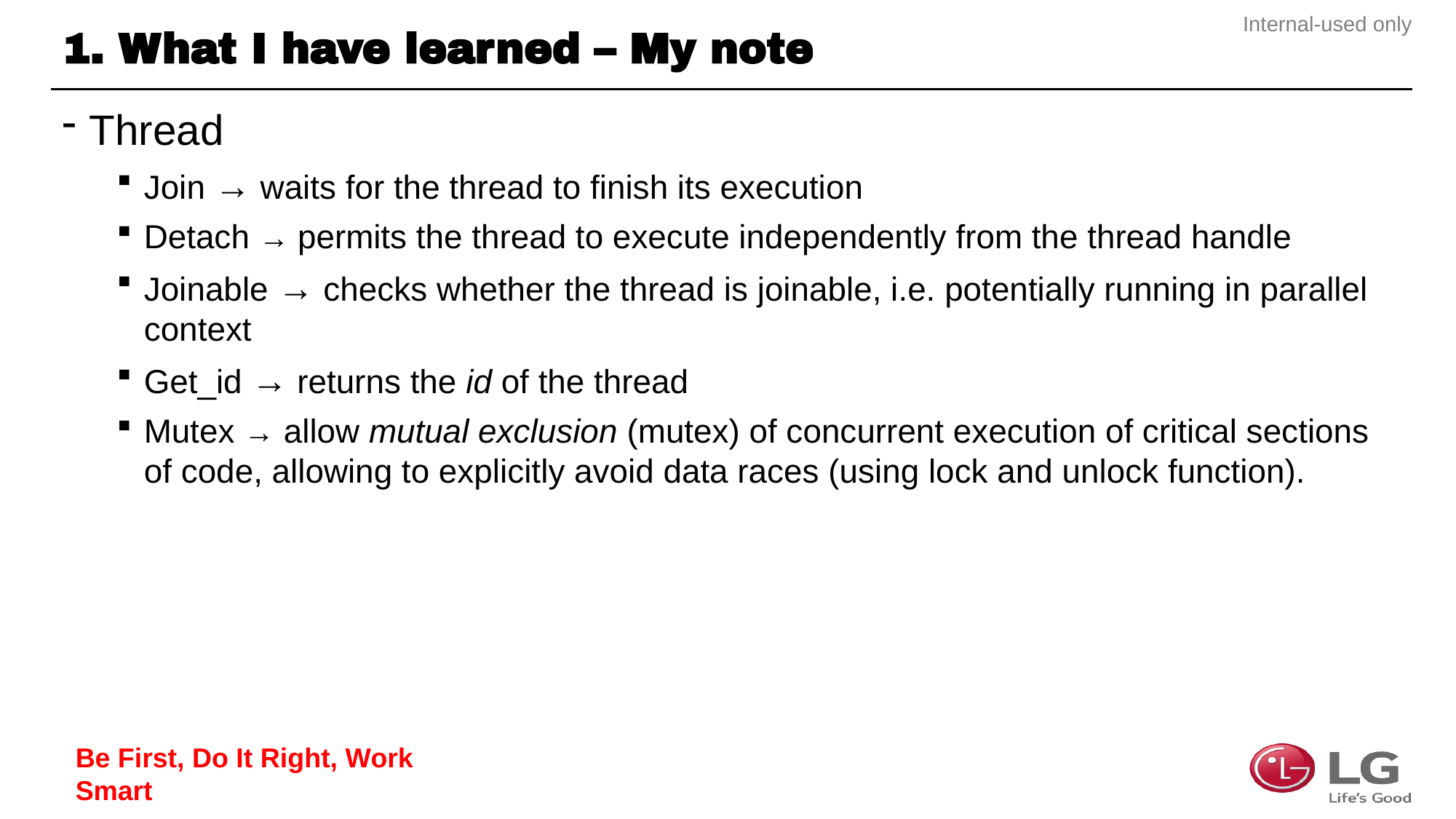

# 1. What I have learned – My note
Thread
Join → waits for the thread to finish its execution
Detach → permits the thread to execute independently from the thread handle
Joinable → checks whether the thread is joinable, i.e. potentially running in parallel context
Get_id → returns the id of the thread
Mutex → allow mutual exclusion (mutex) of concurrent execution of critical sections of code, allowing to explicitly avoid data races (using lock and unlock function).